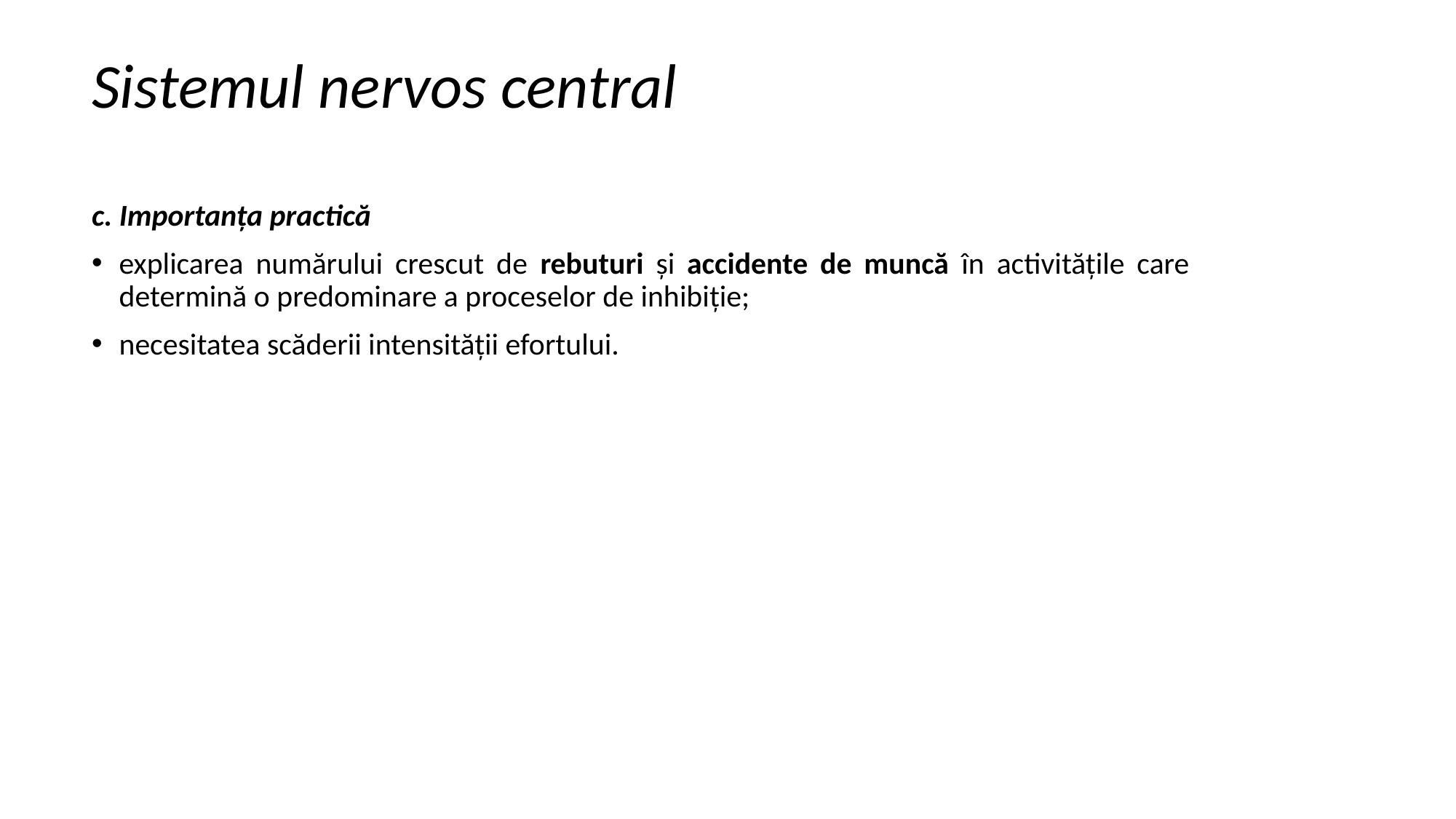

# Sistemul nervos central
c. Importanţa practică
explicarea numărului crescut de rebuturi şi accidente de muncă în activităţile care determină o predominare a proceselor de inhibiţie;
necesitatea scăderii intensităţii efortului.